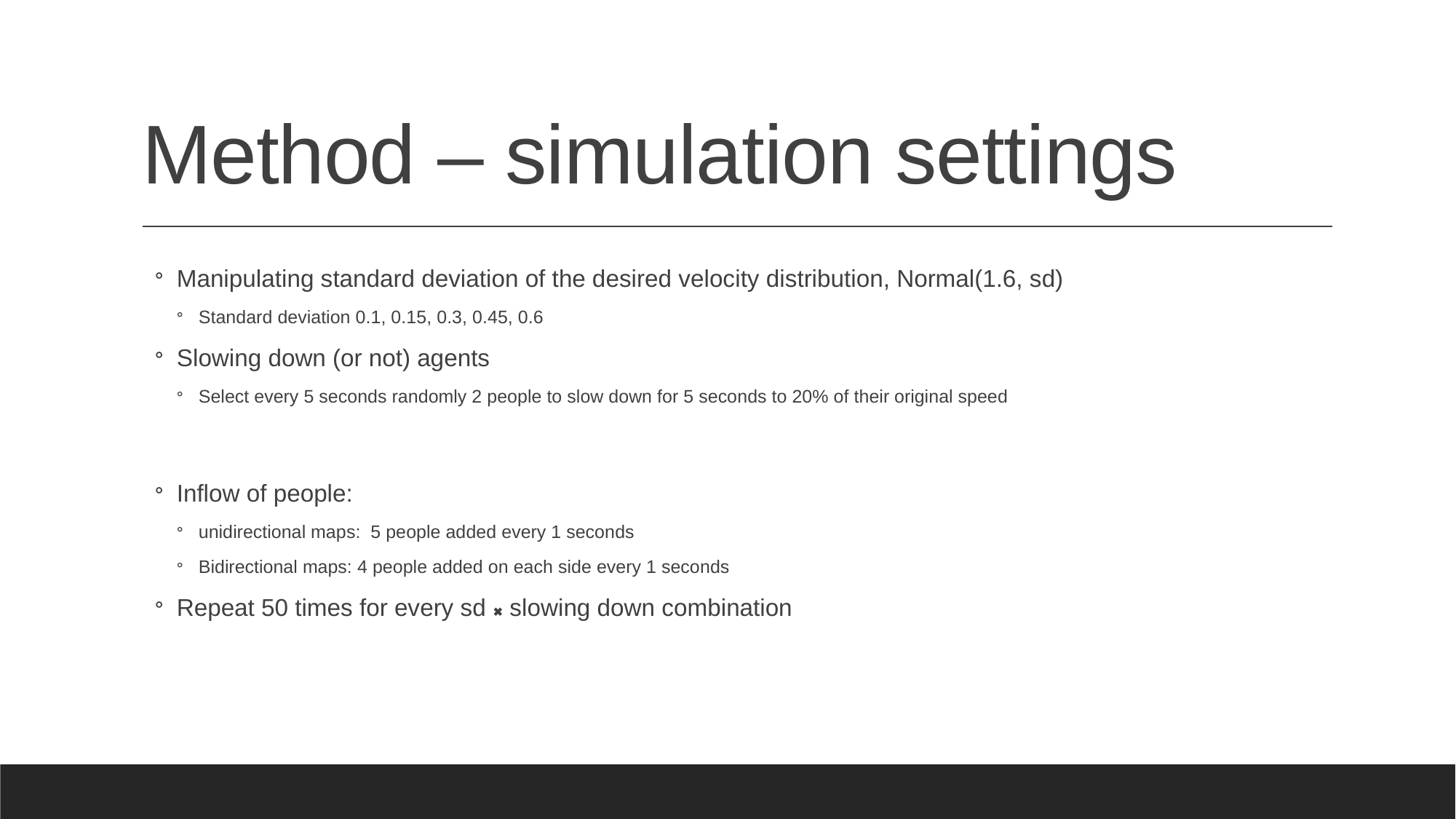

# Method – simulation settings
Manipulating standard deviation of the desired velocity distribution, Normal(1.6, sd)
Standard deviation 0.1, 0.15, 0.3, 0.45, 0.6
Slowing down (or not) agents
Select every 5 seconds randomly 2 people to slow down for 5 seconds to 20% of their original speed

Inflow of people:
unidirectional maps:  5 people added every 1 seconds
Bidirectional maps: 4 people added on each side every 1 seconds
Repeat 50 times for every sd ✖ slowing down combination